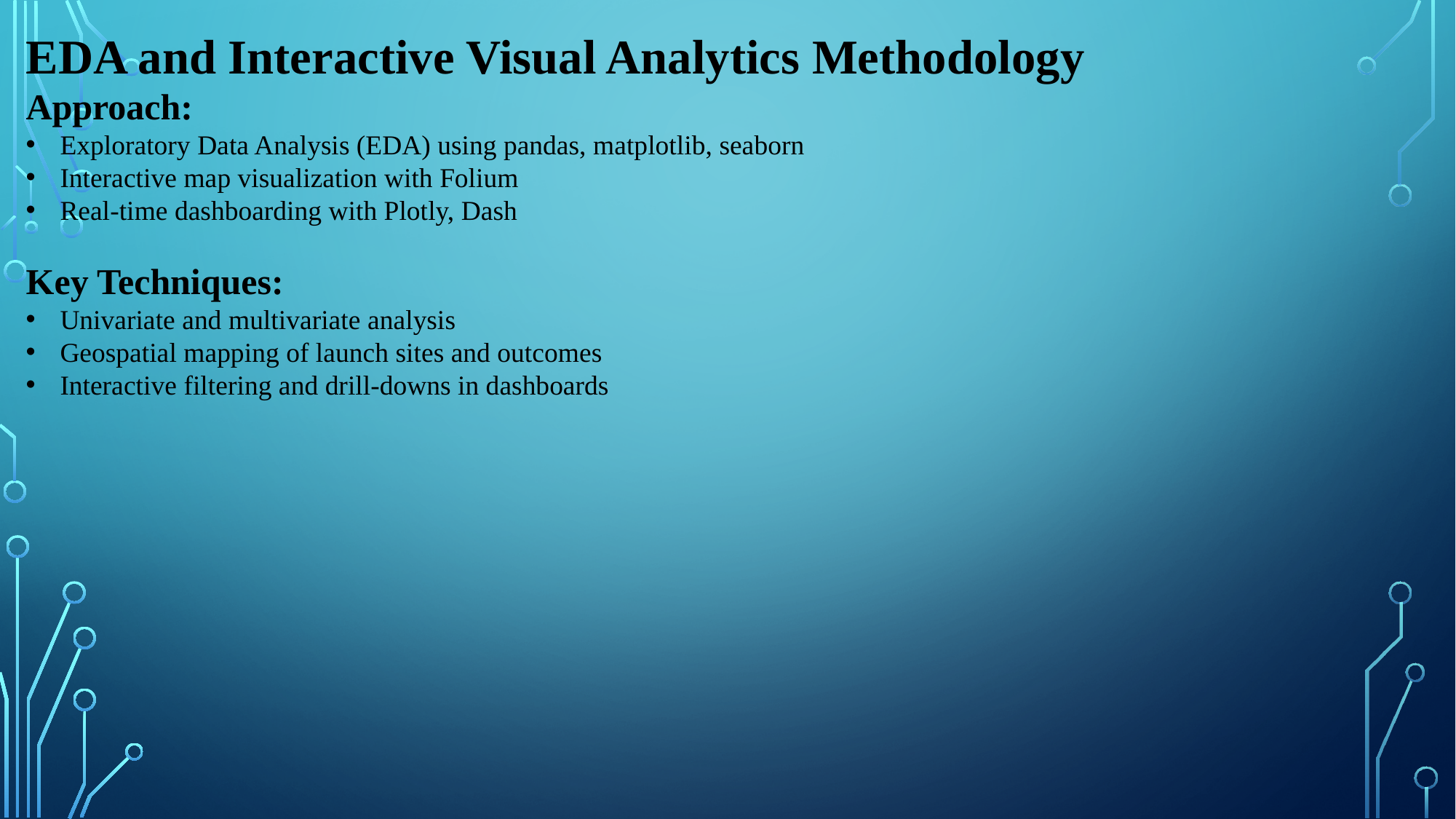

EDA and Interactive Visual Analytics Methodology
Approach:
Exploratory Data Analysis (EDA) using pandas, matplotlib, seaborn
Interactive map visualization with Folium
Real-time dashboarding with Plotly, Dash

Key Techniques:
Univariate and multivariate analysis
Geospatial mapping of launch sites and outcomes
Interactive filtering and drill-downs in dashboards